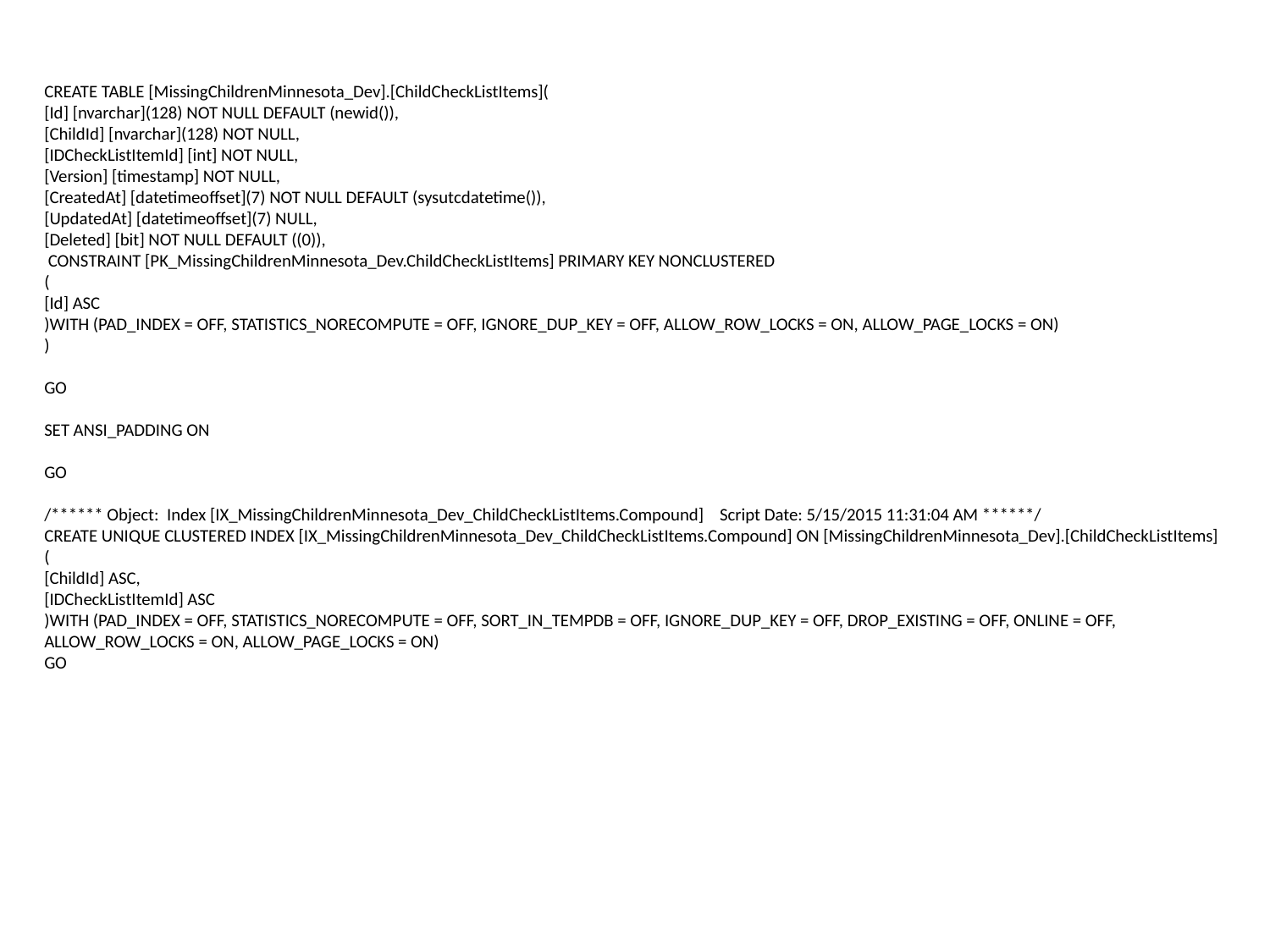

CREATE TABLE [MissingChildrenMinnesota_Dev].[ChildCheckListItems](
[Id] [nvarchar](128) NOT NULL DEFAULT (newid()),
[ChildId] [nvarchar](128) NOT NULL,
[IDCheckListItemId] [int] NOT NULL,
[Version] [timestamp] NOT NULL,
[CreatedAt] [datetimeoffset](7) NOT NULL DEFAULT (sysutcdatetime()),
[UpdatedAt] [datetimeoffset](7) NULL,
[Deleted] [bit] NOT NULL DEFAULT ((0)),
 CONSTRAINT [PK_MissingChildrenMinnesota_Dev.ChildCheckListItems] PRIMARY KEY NONCLUSTERED
(
[Id] ASC
)WITH (PAD_INDEX = OFF, STATISTICS_NORECOMPUTE = OFF, IGNORE_DUP_KEY = OFF, ALLOW_ROW_LOCKS = ON, ALLOW_PAGE_LOCKS = ON)
)

GO

SET ANSI_PADDING ON

GO

/****** Object:  Index [IX_MissingChildrenMinnesota_Dev_ChildCheckListItems.Compound]    Script Date: 5/15/2015 11:31:04 AM ******/
CREATE UNIQUE CLUSTERED INDEX [IX_MissingChildrenMinnesota_Dev_ChildCheckListItems.Compound] ON [MissingChildrenMinnesota_Dev].[ChildCheckListItems]
(
[ChildId] ASC,
[IDCheckListItemId] ASC
)WITH (PAD_INDEX = OFF, STATISTICS_NORECOMPUTE = OFF, SORT_IN_TEMPDB = OFF, IGNORE_DUP_KEY = OFF, DROP_EXISTING = OFF, ONLINE = OFF, ALLOW_ROW_LOCKS = ON, ALLOW_PAGE_LOCKS = ON)
GO